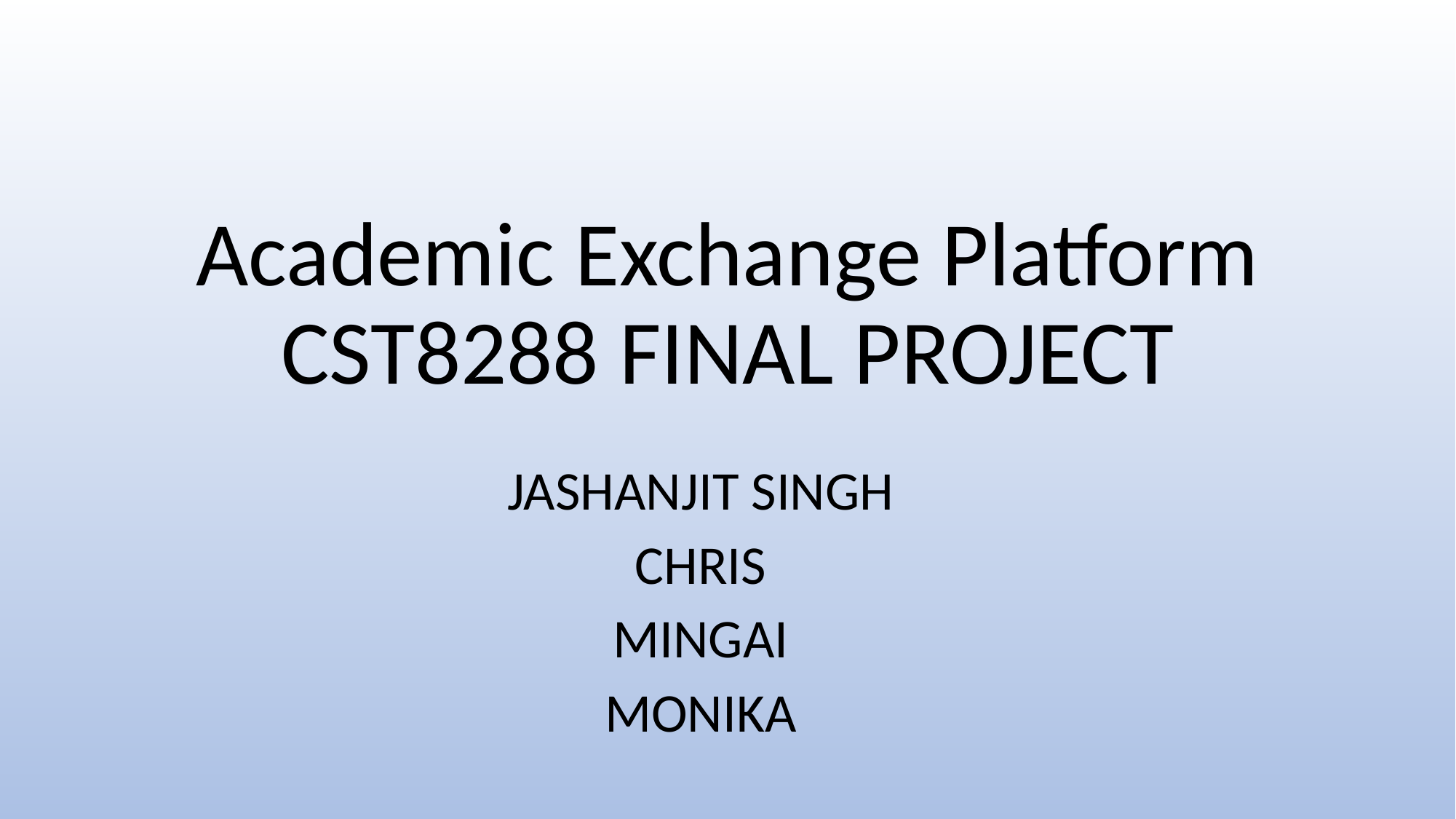

# Academic Exchange Platform CST8288 FINAL PROJECT
JASHANJIT SINGH
CHRIS
MINGAI
MONIKA